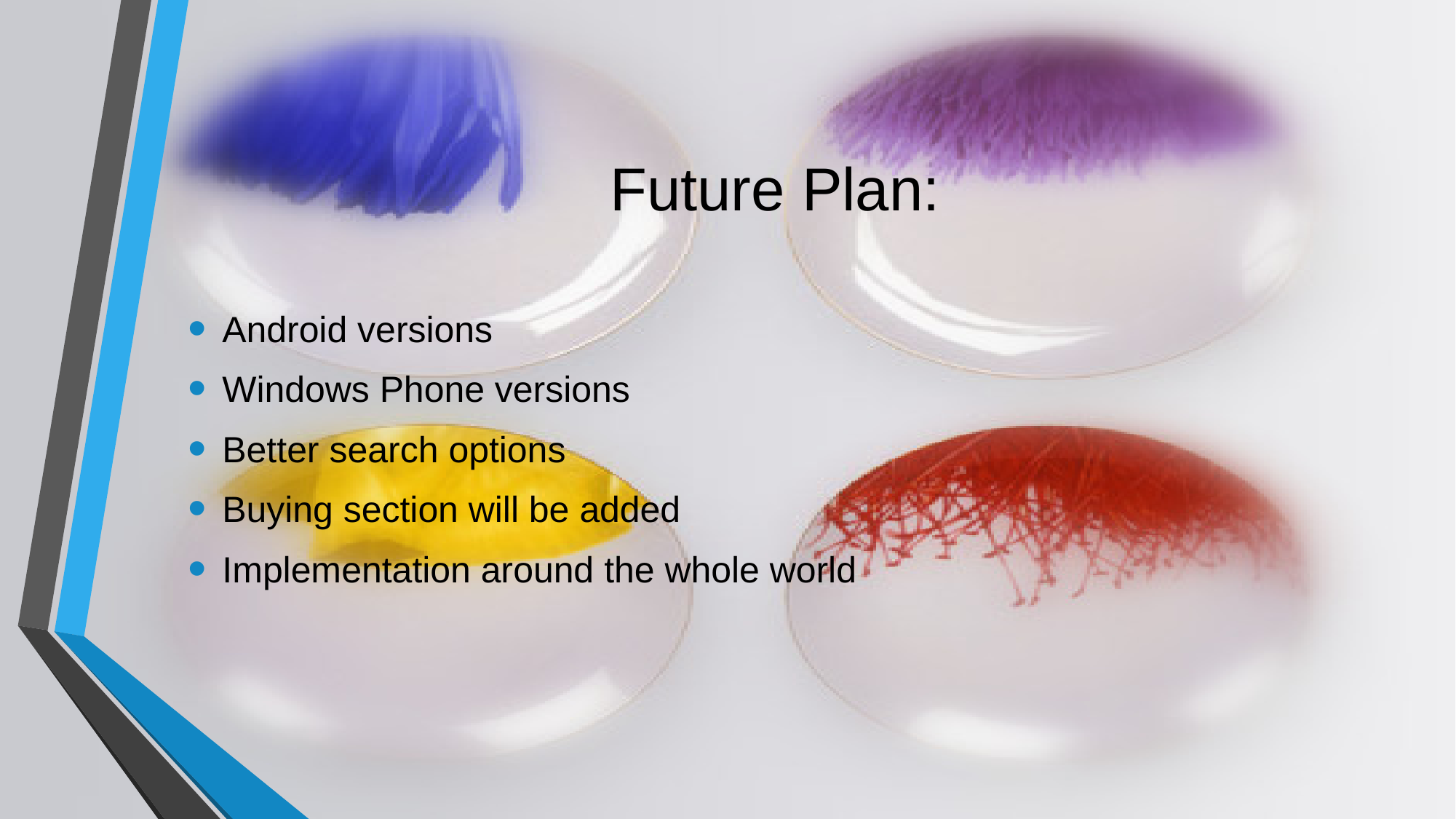

# Future Plan:
Android versions
Windows Phone versions
Better search options
Buying section will be added
Implementation around the whole world